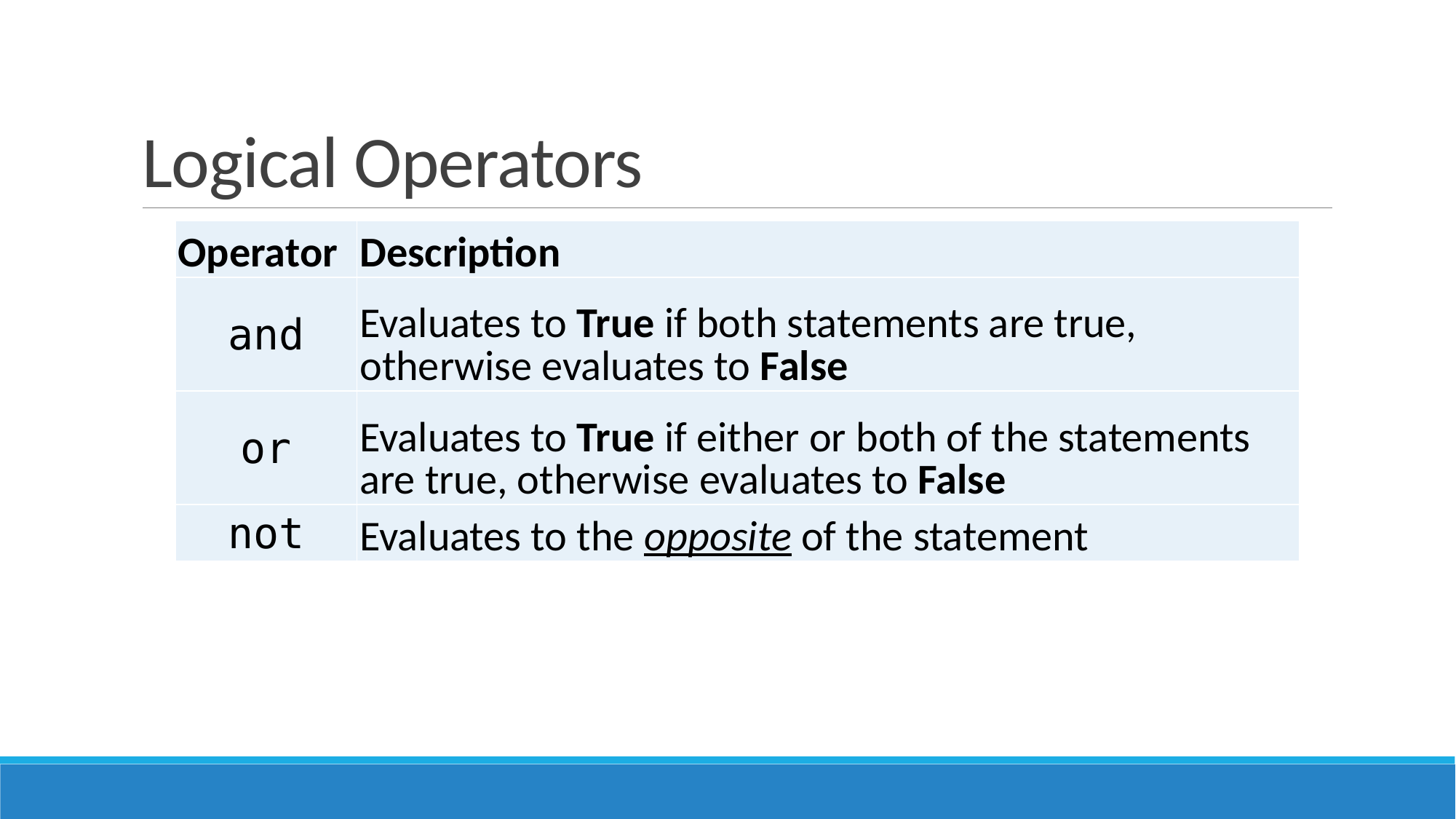

# Logical Operators
| Operator | Description |
| --- | --- |
| and | Evaluates to True if both statements are true, otherwise evaluates to False |
| or | Evaluates to True if either or both of the statements are true, otherwise evaluates to False |
| not | Evaluates to the opposite of the statement |